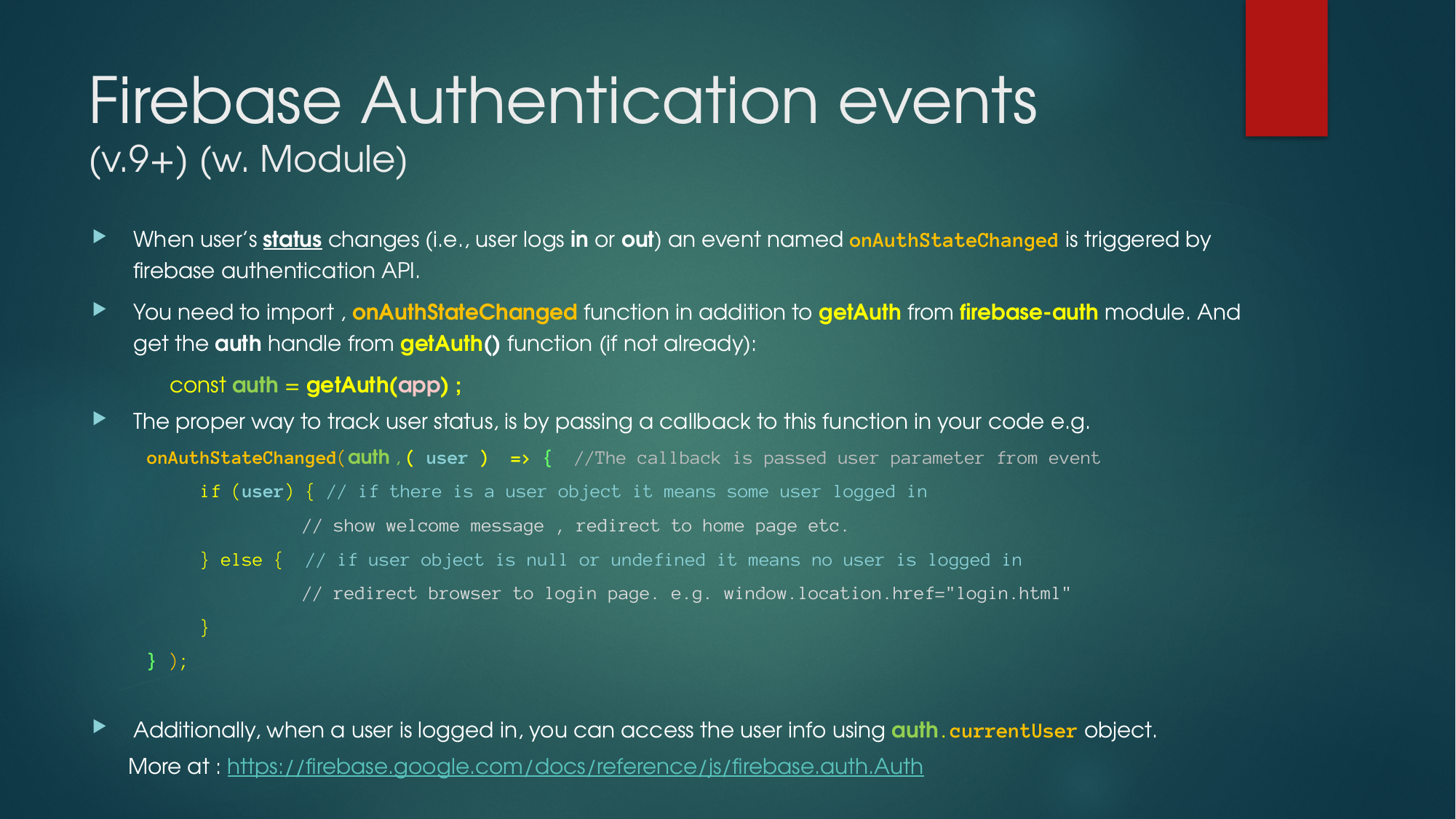

# Firebase Authentication events (v.9+) (w. Module)
When user’s status changes (i.e., user logs in or out) an event named onAuthStateChanged is triggered by firebase authentication API.
You need to import , onAuthStateChanged function in addition to getAuth from firebase-auth module. And get the auth handle from getAuth() function (if not already):
	const auth = getAuth(app) ;
The proper way to track user status, is by passing a callback to this function in your code e.g.
onAuthStateChanged(auth , ( user )  => {  //The callback is passed user parameter from event
     if (user) { // if there is a user object it means some user logged in
         		// show welcome message , redirect to home page etc.
     } else {  // if user object is null or undefined it means no user is logged in
         		// redirect browser to login page. e.g. window.location.href="login.html"
     }
} );

Additionally, when a user is logged in, you can access the user info using auth.currentUser object.
      More at : https://firebase.google.com/docs/reference/js/firebase.auth.Auth